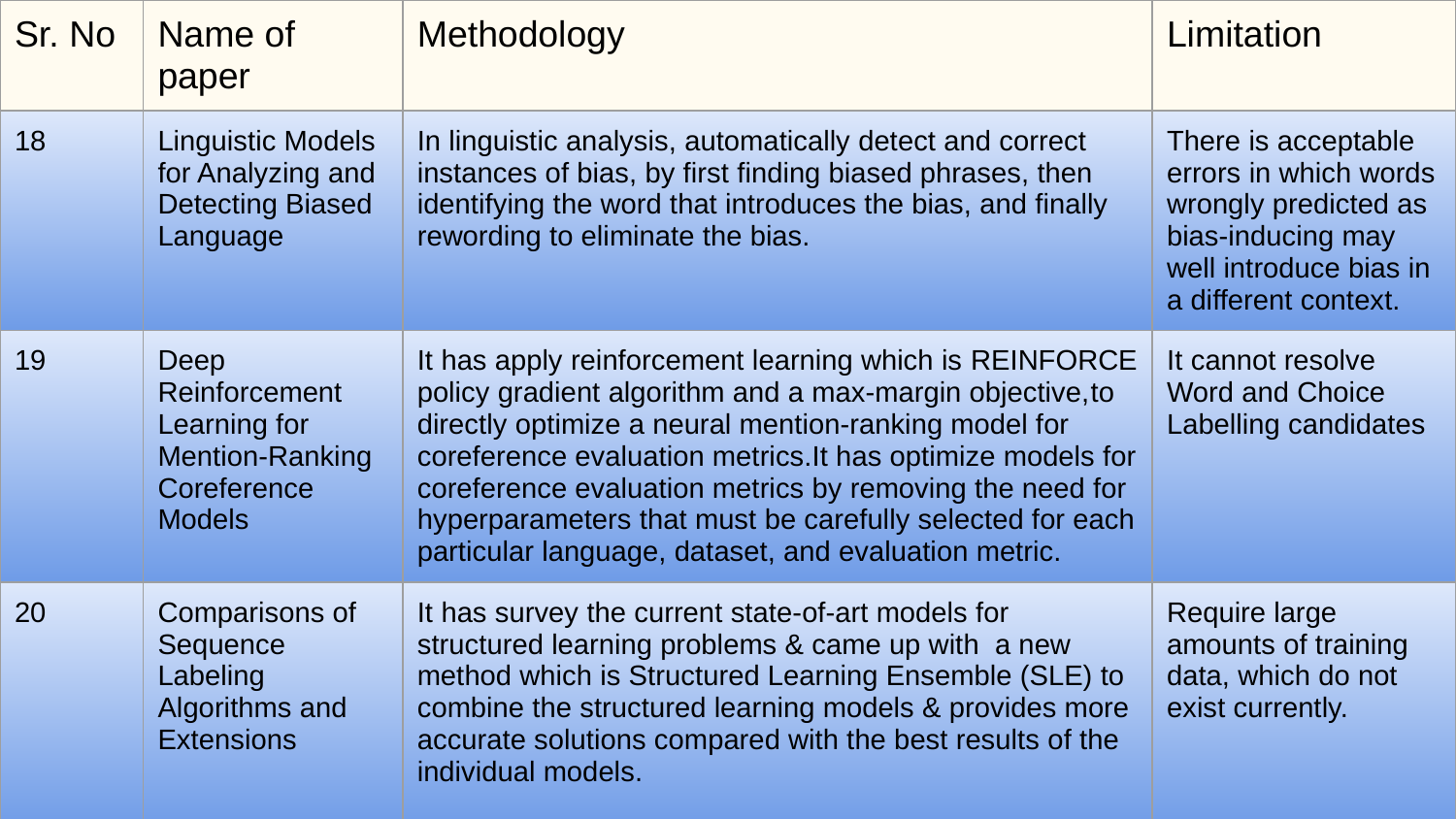

| Sr. No | Name of paper | Methodology | Limitation |
| --- | --- | --- | --- |
| 18 | Linguistic Models for Analyzing and Detecting Biased Language | In linguistic analysis, automatically detect and correct instances of bias, by first finding biased phrases, then identifying the word that introduces the bias, and finally rewording to eliminate the bias. | There is acceptable errors in which words wrongly predicted as bias-inducing may well introduce bias in a different context. |
| 19 | Deep Reinforcement Learning for Mention-Ranking Coreference Models | It has apply reinforcement learning which is REINFORCE policy gradient algorithm and a max-margin objective,to directly optimize a neural mention-ranking model for coreference evaluation metrics.It has optimize models for coreference evaluation metrics by removing the need for hyperparameters that must be carefully selected for each particular language, dataset, and evaluation metric. | It cannot resolve Word and Choice Labelling candidates |
| 20 | Comparisons of Sequence Labeling Algorithms and Extensions | It has survey the current state-of-art models for structured learning problems & came up with a new method which is Structured Learning Ensemble (SLE) to combine the structured learning models & provides more accurate solutions compared with the best results of the individual models. | Require large amounts of training data, which do not exist currently. |